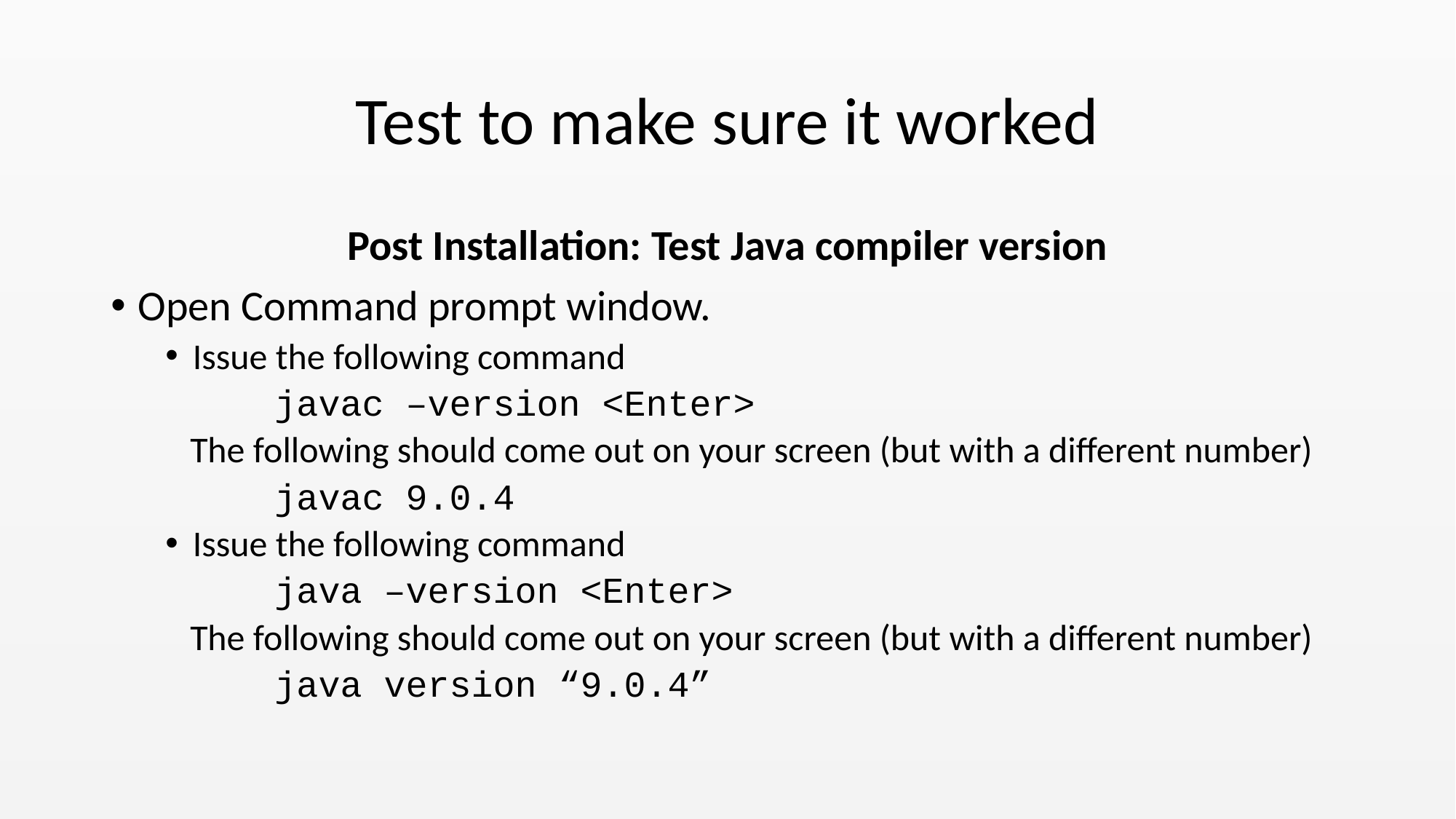

# Test to make sure it worked
Post Installation: Test Java compiler version
Open Command prompt window.
Issue the following command
	javac –version <Enter>
   The following should come out on your screen (but with a different number)
	javac 9.0.4
Issue the following command
	java –version <Enter>
   The following should come out on your screen (but with a different number)
	java version “9.0.4”